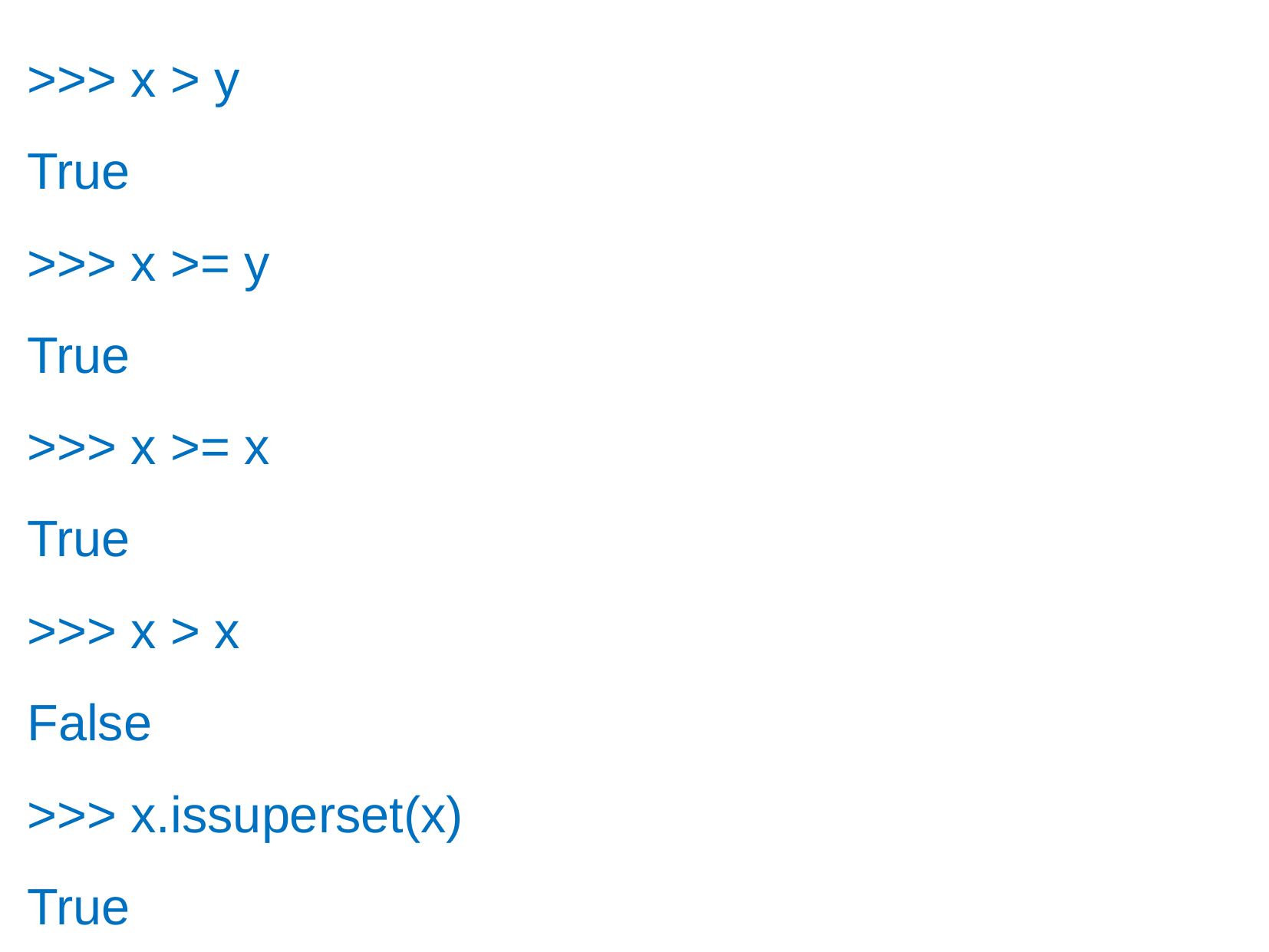

>>> x > y
True
>>> x >= y
True
>>> x >= x
True
>>> x > x
False
>>> x.issuperset(x)
True